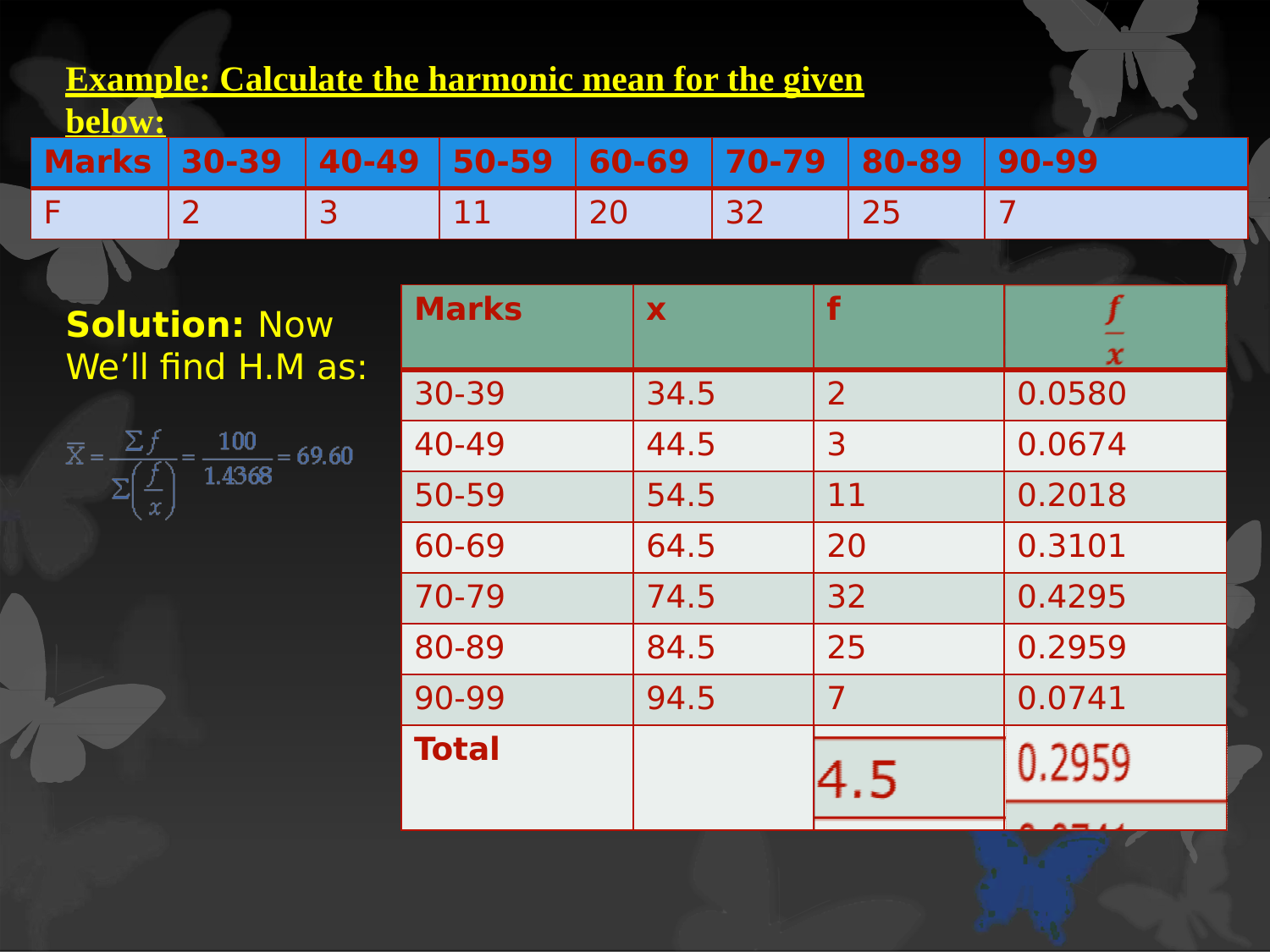

# Example: Calculate the harmonic mean for the given below:
| Marks | 30-39 | 40-49 | 50-59 | 60-69 | 70-79 | 80-89 | 90-99 |
| --- | --- | --- | --- | --- | --- | --- | --- |
| F | 2 | 3 | 11 | 20 | 32 | 25 | 7 |
| Marks | x | f |  |
| --- | --- | --- | --- |
| 30-39 | 34.5 | 2 | 0.0580 |
| 40-49 | 44.5 | 3 | 0.0674 |
| 50-59 | 54.5 | 11 | 0.2018 |
| 60-69 | 64.5 | 20 | 0.3101 |
| 70-79 | 74.5 | 32 | 0.4295 |
| 80-89 | 84.5 | 25 | 0.2959 |
| 90-99 | 94.5 | 7 | 0.0741 |
| Total |  |  |  |

Solution: Now  We’ll find H.M as: